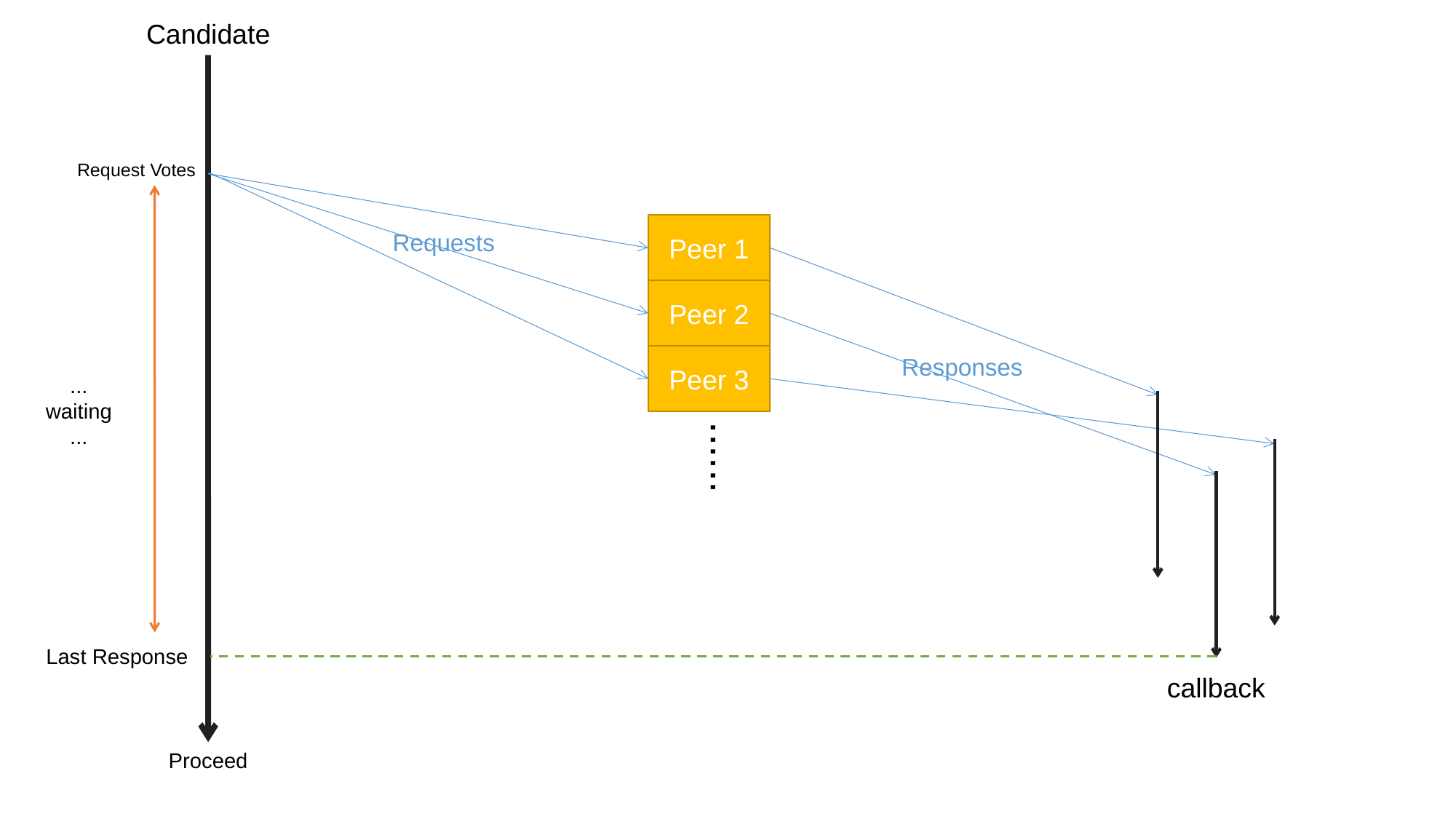

Candidate
Request Votes
Peer 1
Requests
Peer 2
Peer 3
Responses
...
waiting
...
......
Last Response
callback
Proceed